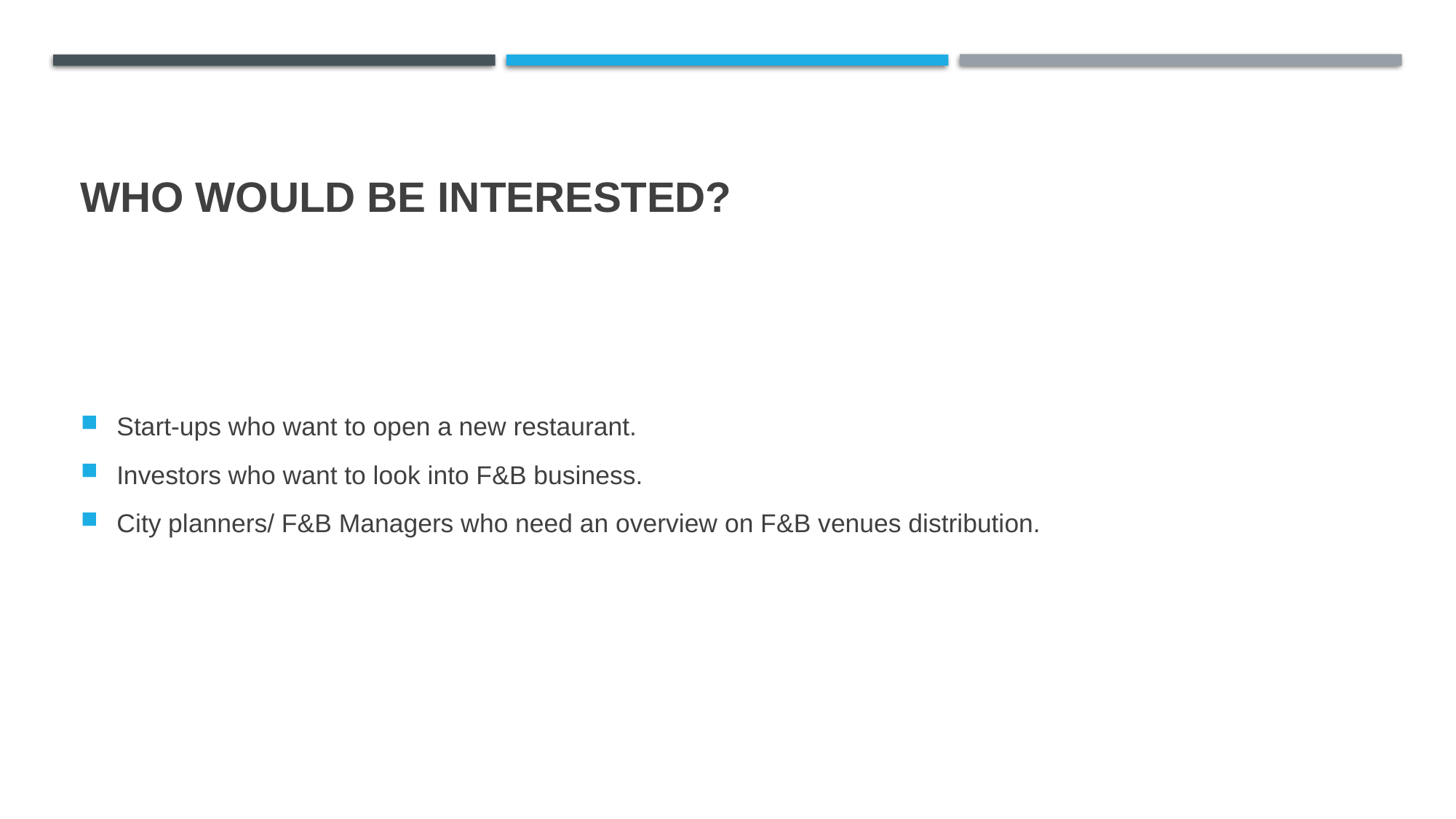

# Who would be interested?
Start-ups who want to open a new restaurant.
Investors who want to look into F&B business.
City planners/ F&B Managers who need an overview on F&B venues distribution.